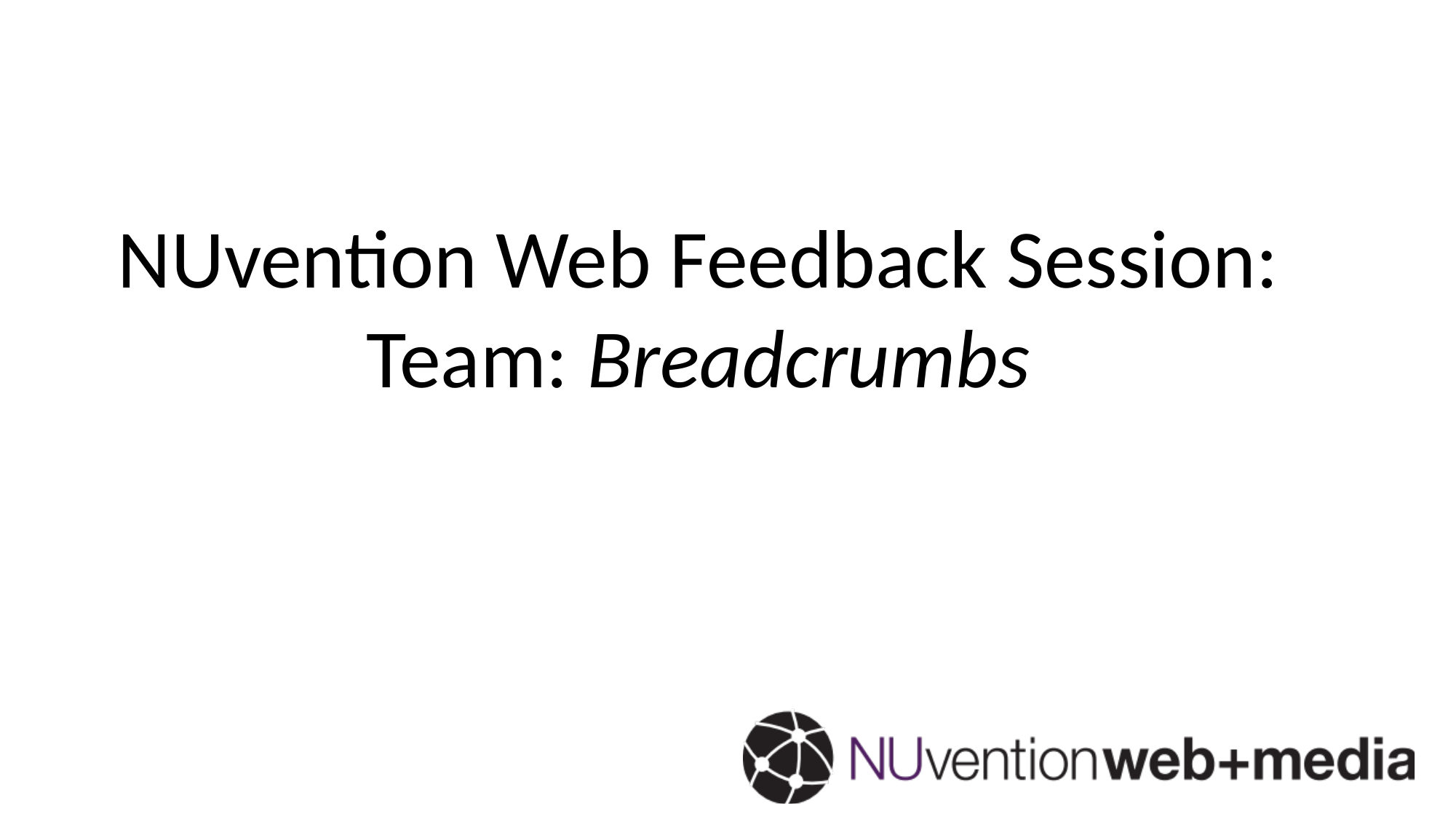

# NUvention Web Feedback Session: Team: Breadcrumbs